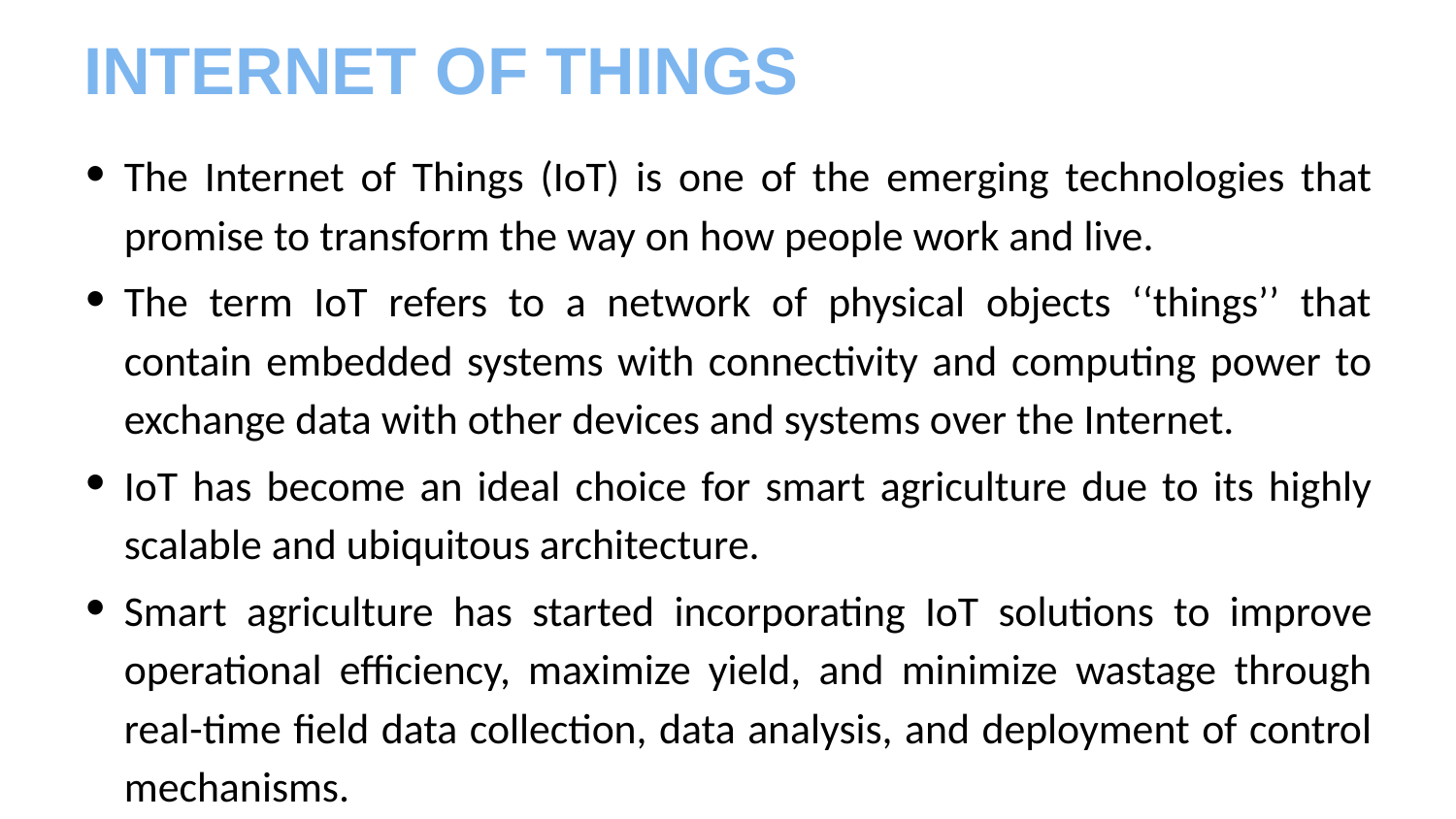

# INTERNET OF THINGS
The Internet of Things (IoT) is one of the emerging technologies that promise to transform the way on how people work and live.
The term IoT refers to a network of physical objects ‘‘things’’ that contain embedded systems with connectivity and computing power to exchange data with other devices and systems over the Internet.
IoT has become an ideal choice for smart agriculture due to its highly scalable and ubiquitous architecture.
Smart agriculture has started incorporating IoT solutions to improve operational efficiency, maximize yield, and minimize wastage through real-time field data collection, data analysis, and deployment of control mechanisms.

7